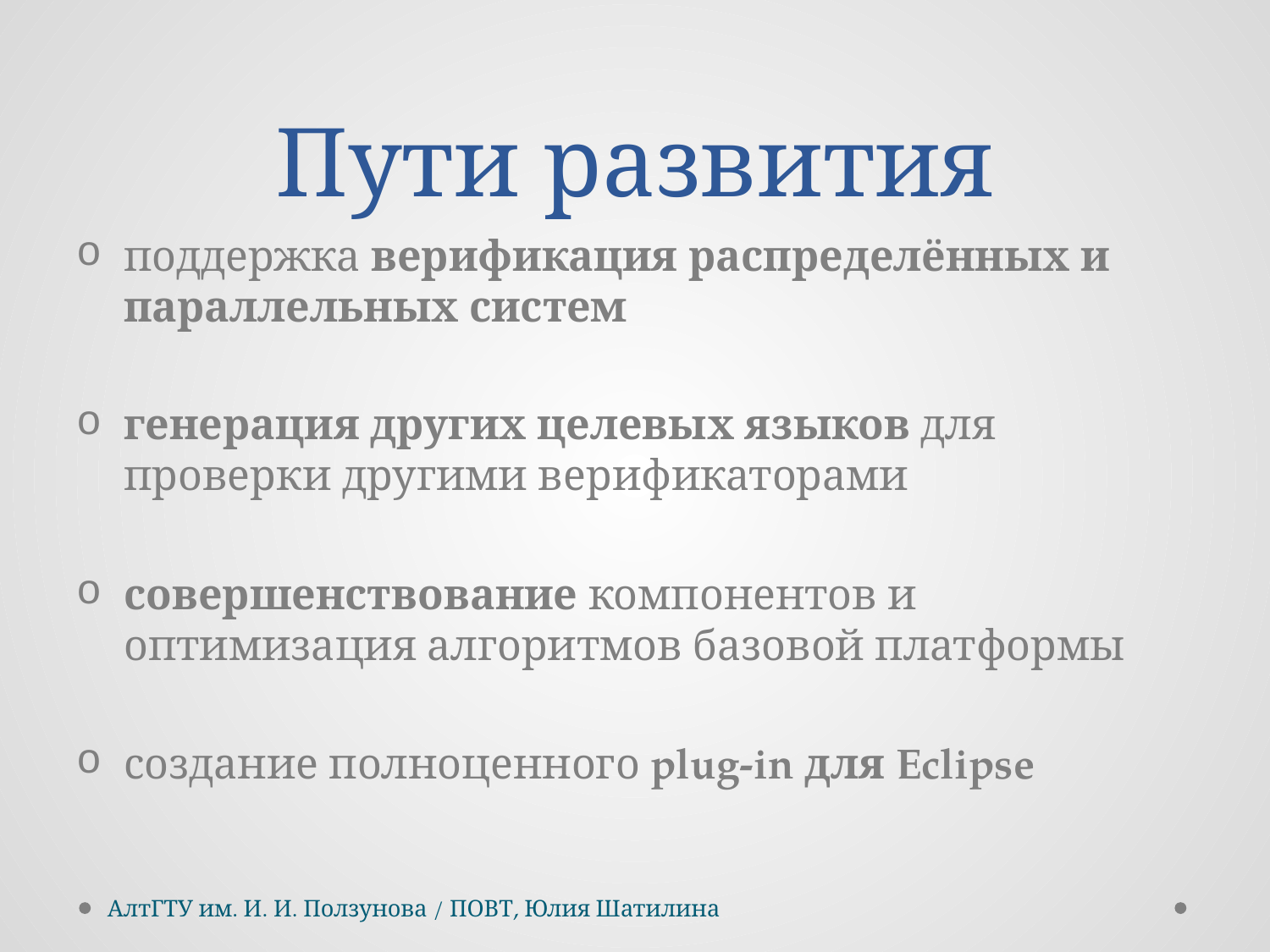

# Пути развития
поддержка верификация распределённых и параллельных систем

генерация других целевых языков для проверки другими верификаторами

совершенствование компонентов и оптимизация алгоритмов базовой платформы

создание полноценного plug-in для Eclipse
АлтГТУ им. И. И. Ползунова / ПОВТ, Юлия Шатилина